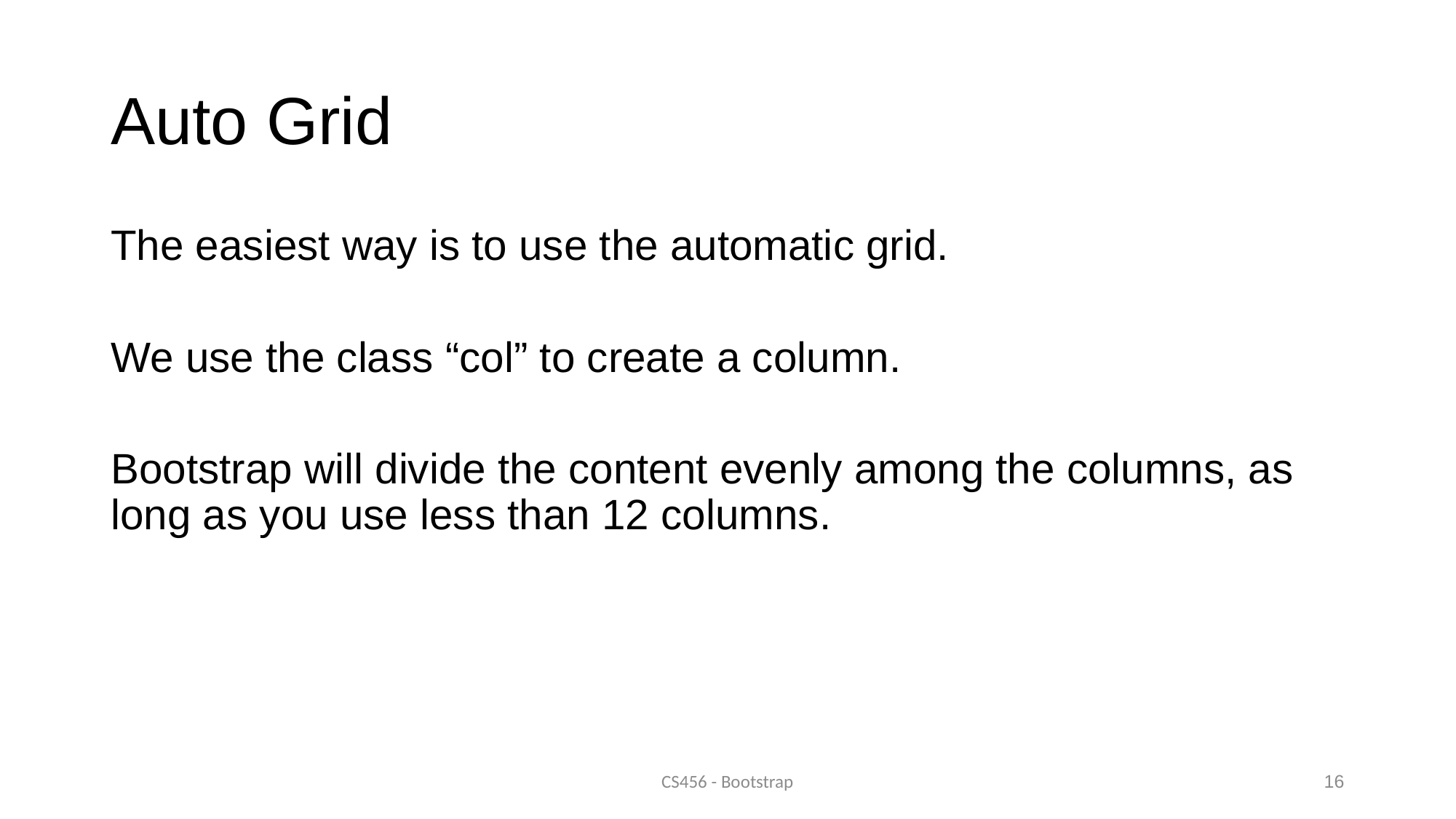

# Auto Grid
The easiest way is to use the automatic grid.

We use the class “col” to create a column.

Bootstrap will divide the content evenly among the columns, as long as you use less than 12 columns.
CS456 - Bootstrap
16